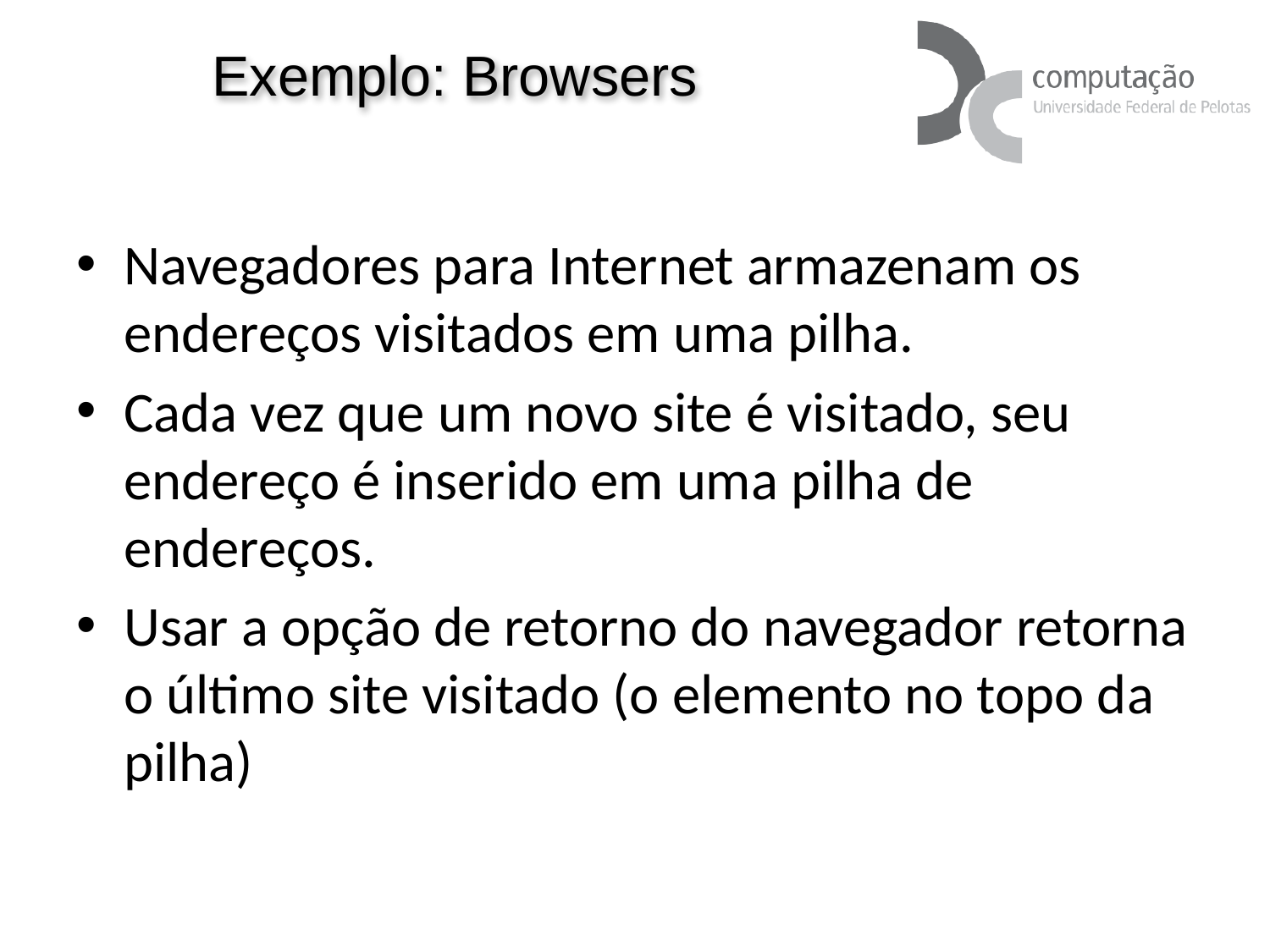

# Exemplo: Browsers
Navegadores para Internet armazenam os endereços visitados em uma pilha.
Cada vez que um novo site é visitado, seu endereço é inserido em uma pilha de endereços.
Usar a opção de retorno do navegador retorna o último site visitado (o elemento no topo da pilha)